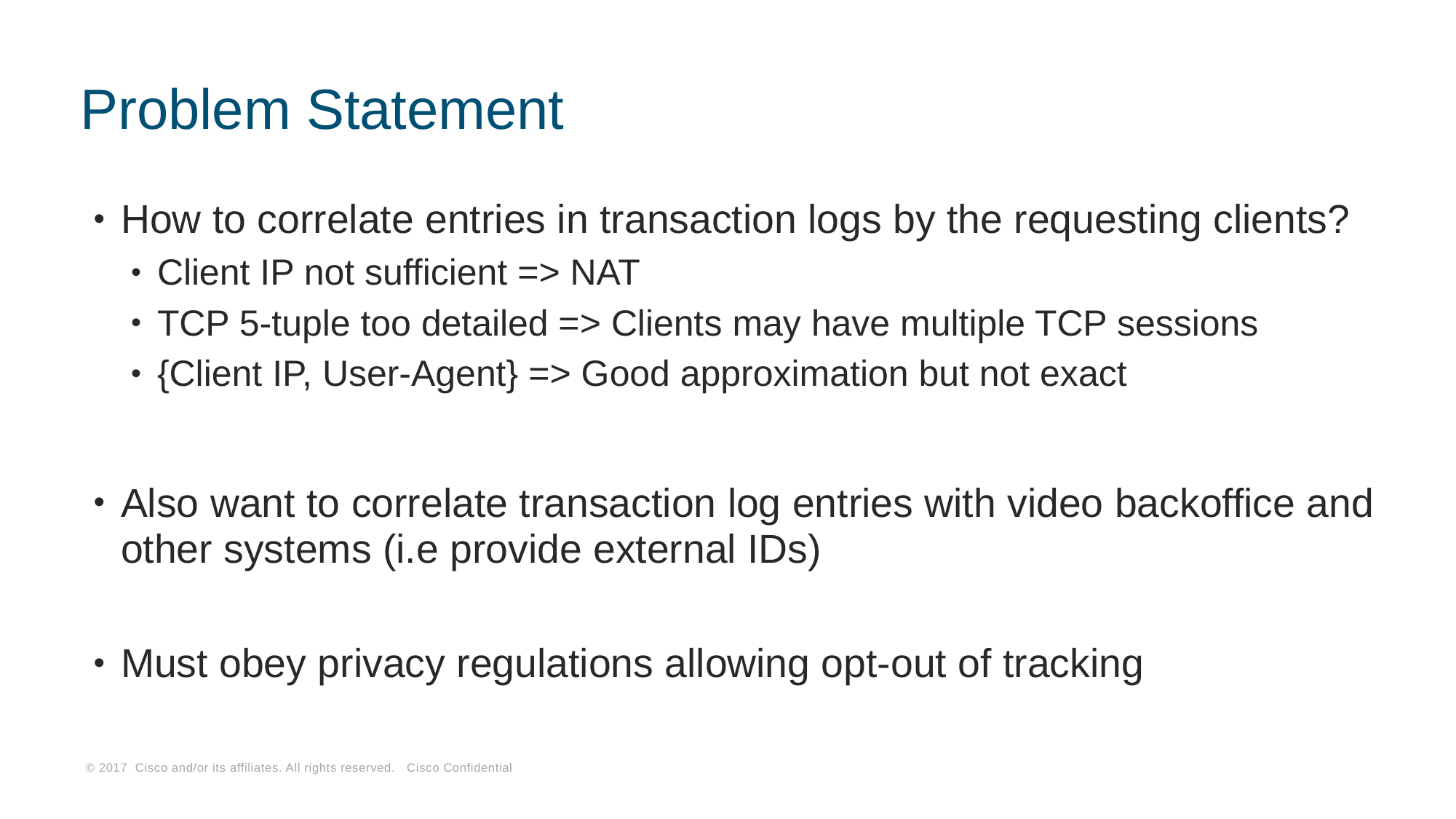

# Problem Statement
How to correlate entries in transaction logs by the requesting clients?
Client IP not sufficient => NAT
TCP 5-tuple too detailed => Clients may have multiple TCP sessions
{Client IP, User-Agent} => Good approximation but not exact

Also want to correlate transaction log entries with video backoffice and other systems (i.e provide external IDs)
Must obey privacy regulations allowing opt-out of tracking